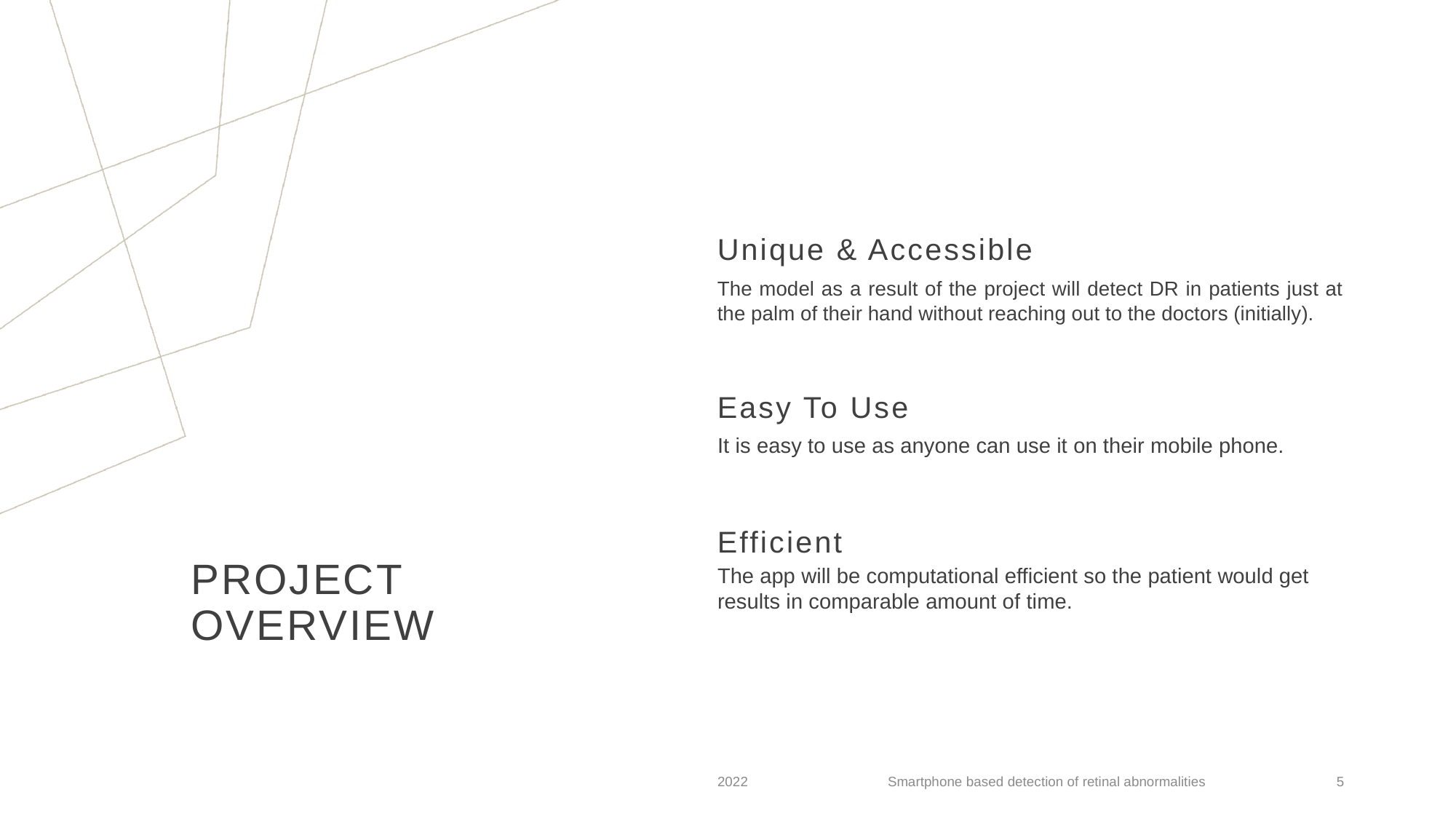

Unique & Accessible
The model as a result of the project will detect DR in patients just at the palm of their hand without reaching out to the doctors (initially).
Easy To Use
It is easy to use as anyone can use it on their mobile phone.
# Project OVERVIEW
Efficient
The app will be computational efficient so the patient would get results in comparable amount of time.

2022
Smartphone based detection of retinal abnormalities
5